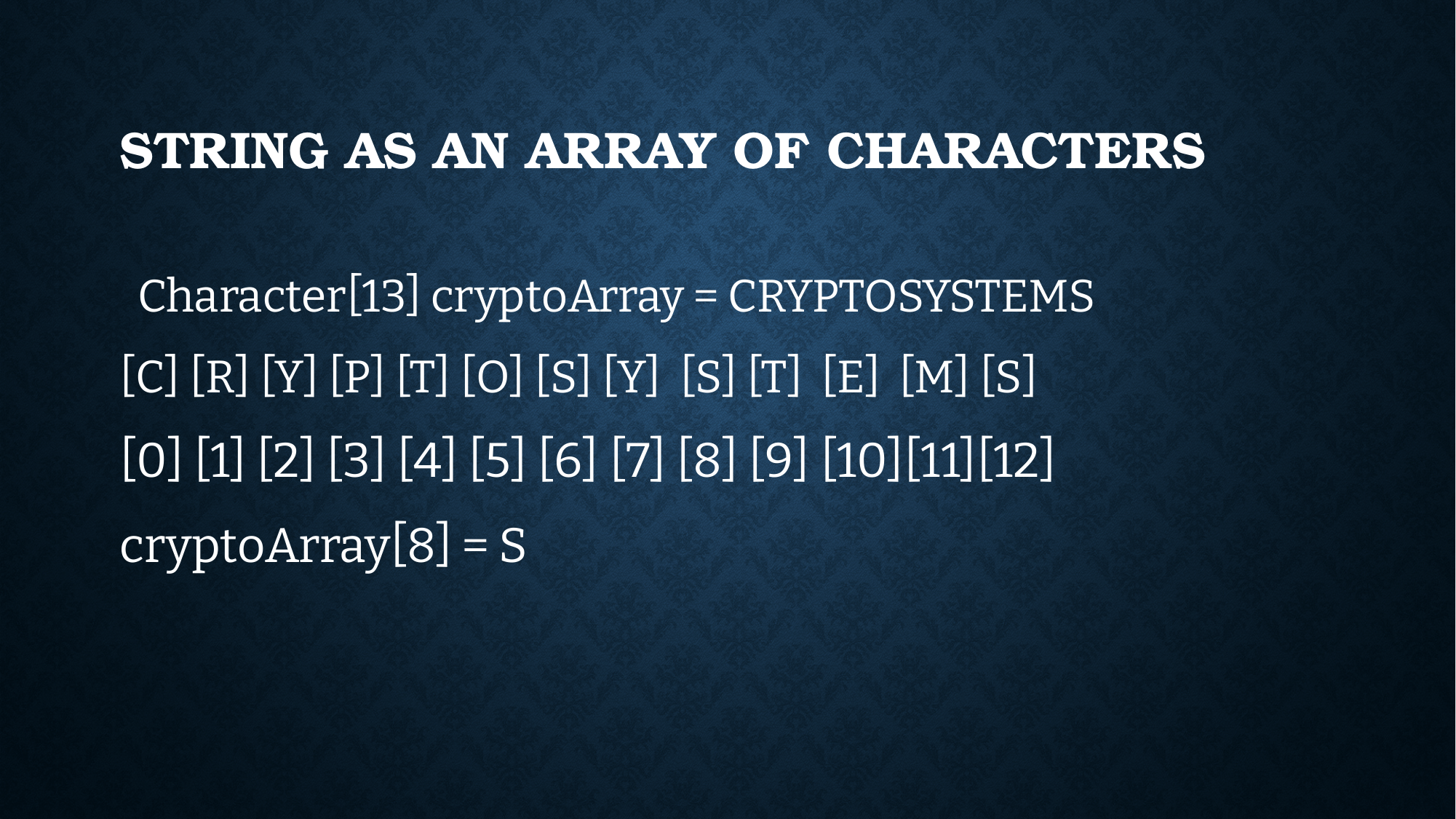

# String as an array of characters
  Character[13] cryptoArray = CRYPTOSYSTEMS
[C] [R] [Y] [P] [T] [O] [S] [Y]  [S] [T]  [E]  [M] [S]
[0] [1] [2] [3] [4] [5] [6] [7] [8] [9] [10][11][12]
cryptoArray[8] = S